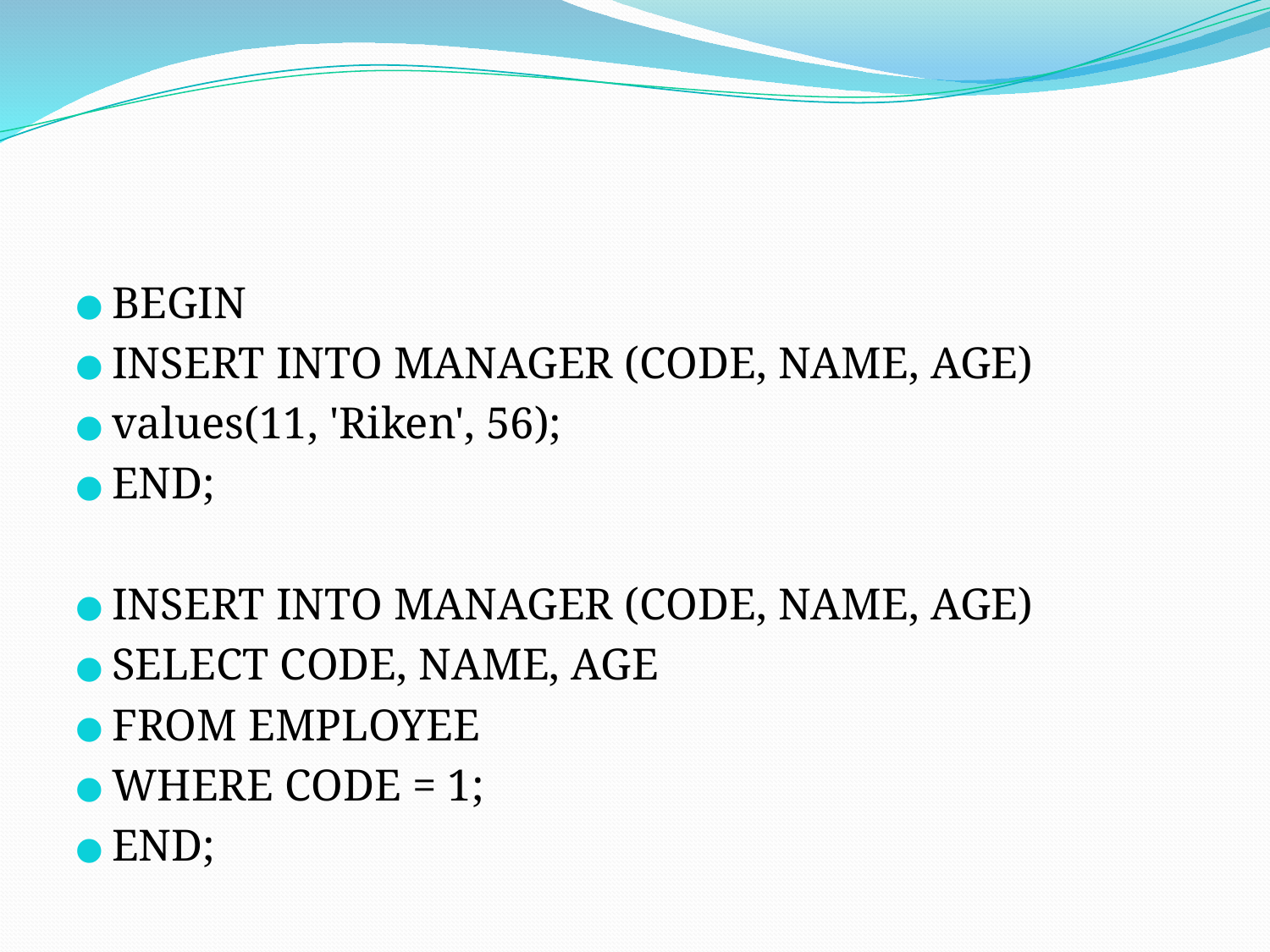

BEGIN
INSERT INTO MANAGER (CODE, NAME, AGE)
values(11, 'Riken', 56);
END;

INSERT INTO MANAGER (CODE, NAME, AGE)
SELECT CODE, NAME, AGE
FROM EMPLOYEE
WHERE CODE = 1;
END;